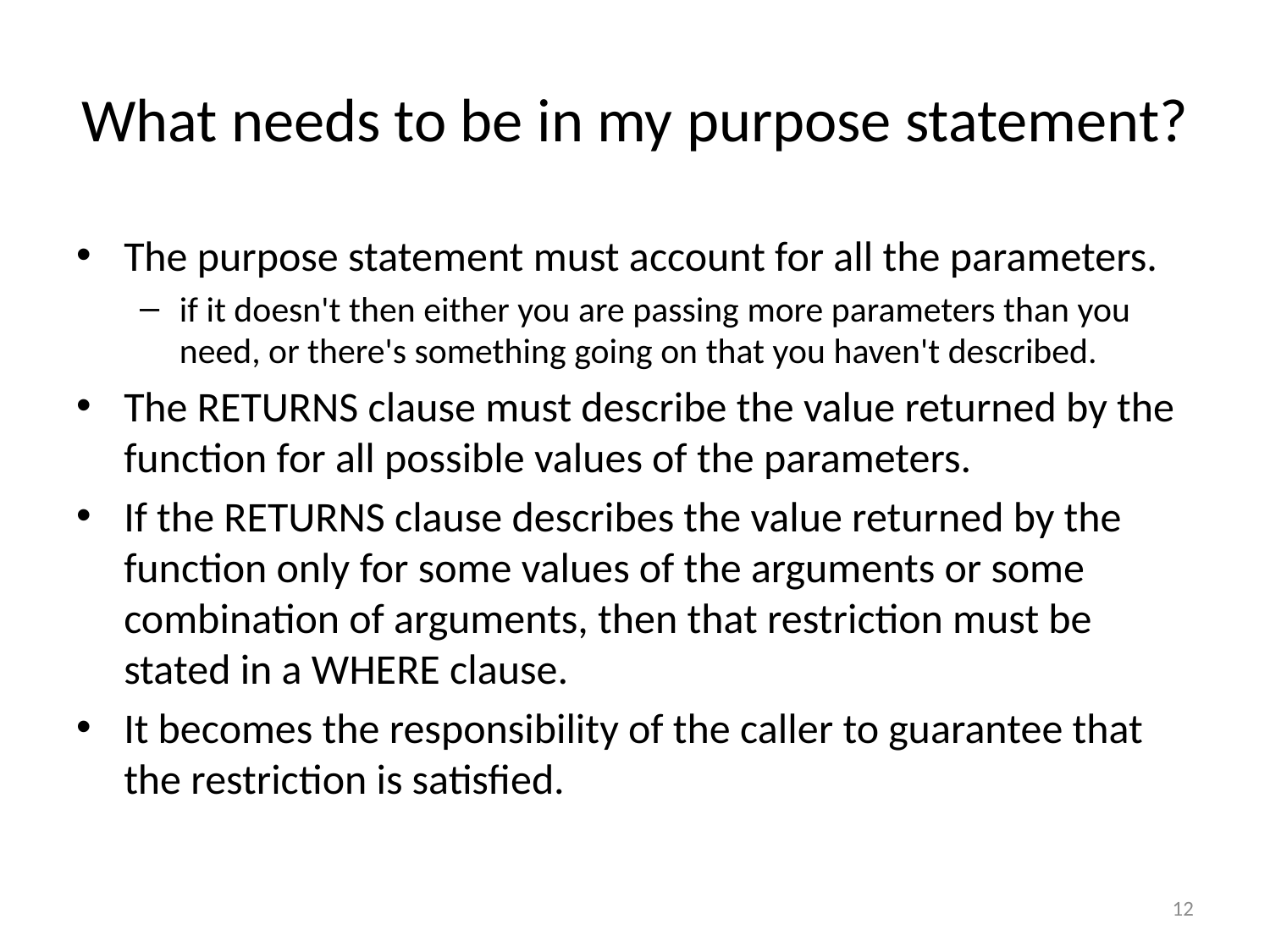

# What needs to be in my purpose statement?
The purpose statement must account for all the parameters.
if it doesn't then either you are passing more parameters than you need, or there's something going on that you haven't described.
The RETURNS clause must describe the value returned by the function for all possible values of the parameters.
If the RETURNS clause describes the value returned by the function only for some values of the arguments or some combination of arguments, then that restriction must be stated in a WHERE clause.
It becomes the responsibility of the caller to guarantee that the restriction is satisfied.
12